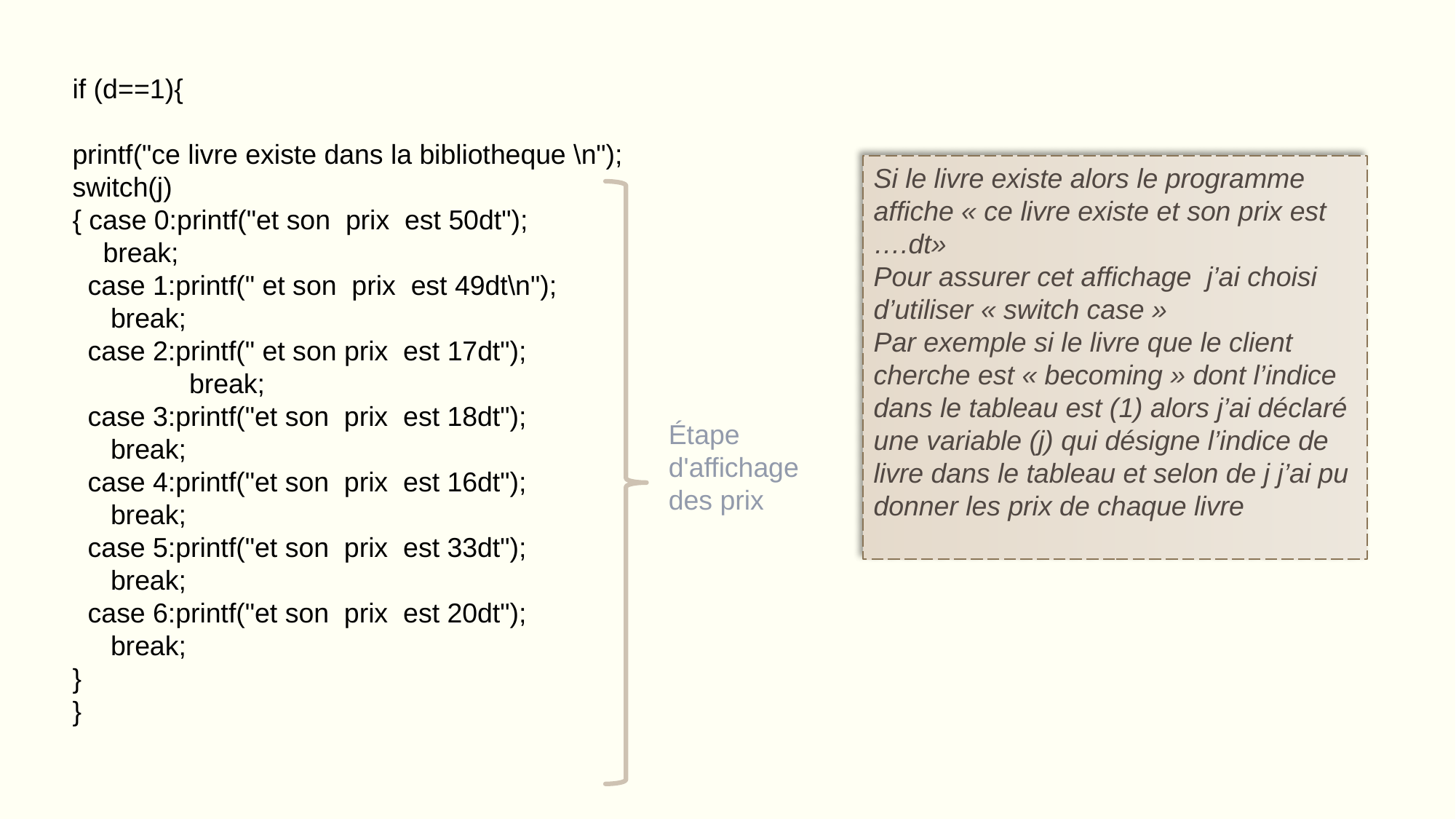

if (d==1){

printf("ce livre existe dans la bibliotheque \n");
switch(j)
{ case 0:printf("et son  prix  est 50dt");
    break;
  case 1:printf(" et son  prix  est 49dt\n");
     break;
  case 2:printf(" et son prix  est 17dt");
  	 break;
  case 3:printf("et son  prix  est 18dt");
     break;
  case 4:printf("et son  prix  est 16dt");
     break;
  case 5:printf("et son  prix  est 33dt");
     break;
  case 6:printf("et son  prix  est 20dt");
     break;
}
}

Si le livre existe alors le programme affiche « ce livre existe et son prix est ….dt»
Pour assurer cet affichage  j’ai choisi d’utiliser « switch case »
Par exemple si le livre que le client cherche est « becoming » dont l’indice dans le tableau est (1) alors j’ai déclaré  une variable (j) qui désigne l’indice de livre dans le tableau et selon de j j’ai pu donner les prix de chaque livre

Étape
d'affichage des prix